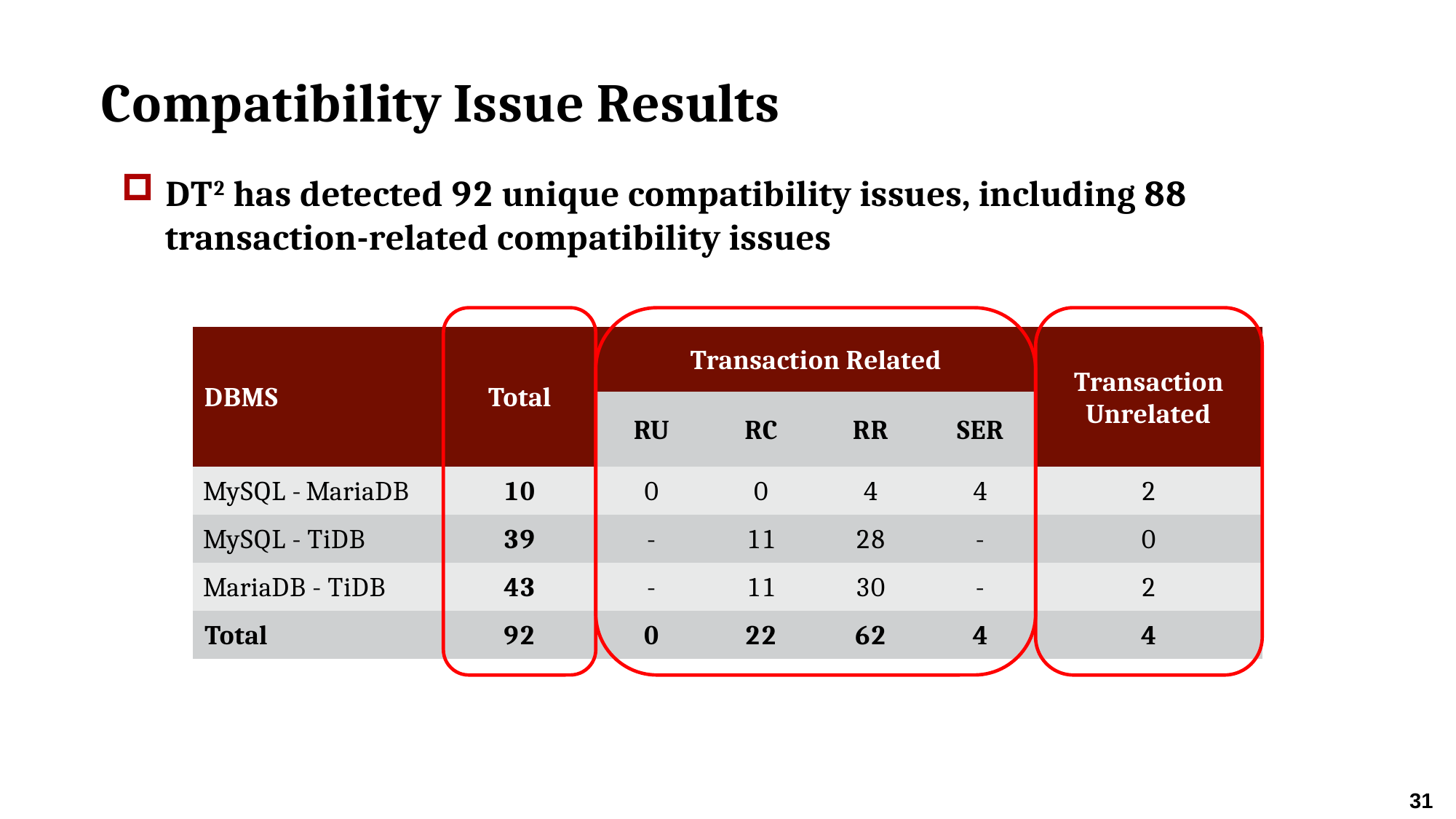

# Compatibility Issue Results
DT2 has detected 92 unique compatibility issues, including 88 transaction-related compatibility issues

| DBMS | Total | Transaction Related |  |  |  | Transaction Unrelated |
| --- | --- | --- | --- | --- | --- | --- |
|  |  | RU | RC | RR | SER |  |
| MySQL - MariaDB | 10 | 0 | 0 | 4 | 4 | 2 |
| MySQL - TiDB | 39 | - | 11 | 28 | - | 0 |
| MariaDB - TiDB | 43 | - | 11 | 30 | - | 2 |
| Total | 92 | 0 | 22 | 62 | 4 | 4 |